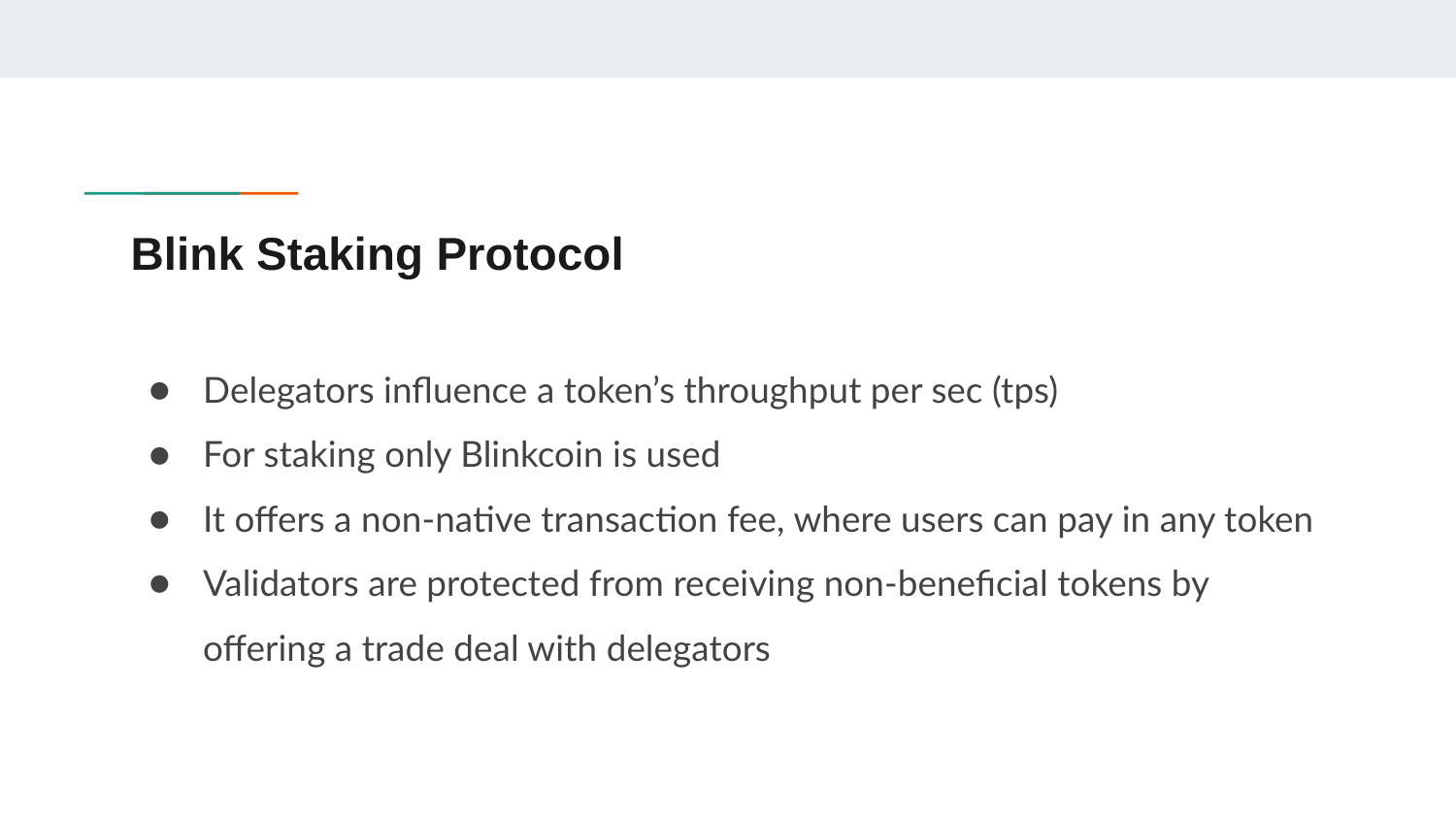

# Blink Staking Protocol
Delegators influence a token’s throughput per sec (tps)
For staking only Blinkcoin is used
It offers a non-native transaction fee, where users can pay in any token
Validators are protected from receiving non-beneficial tokens by offering a trade deal with delegators